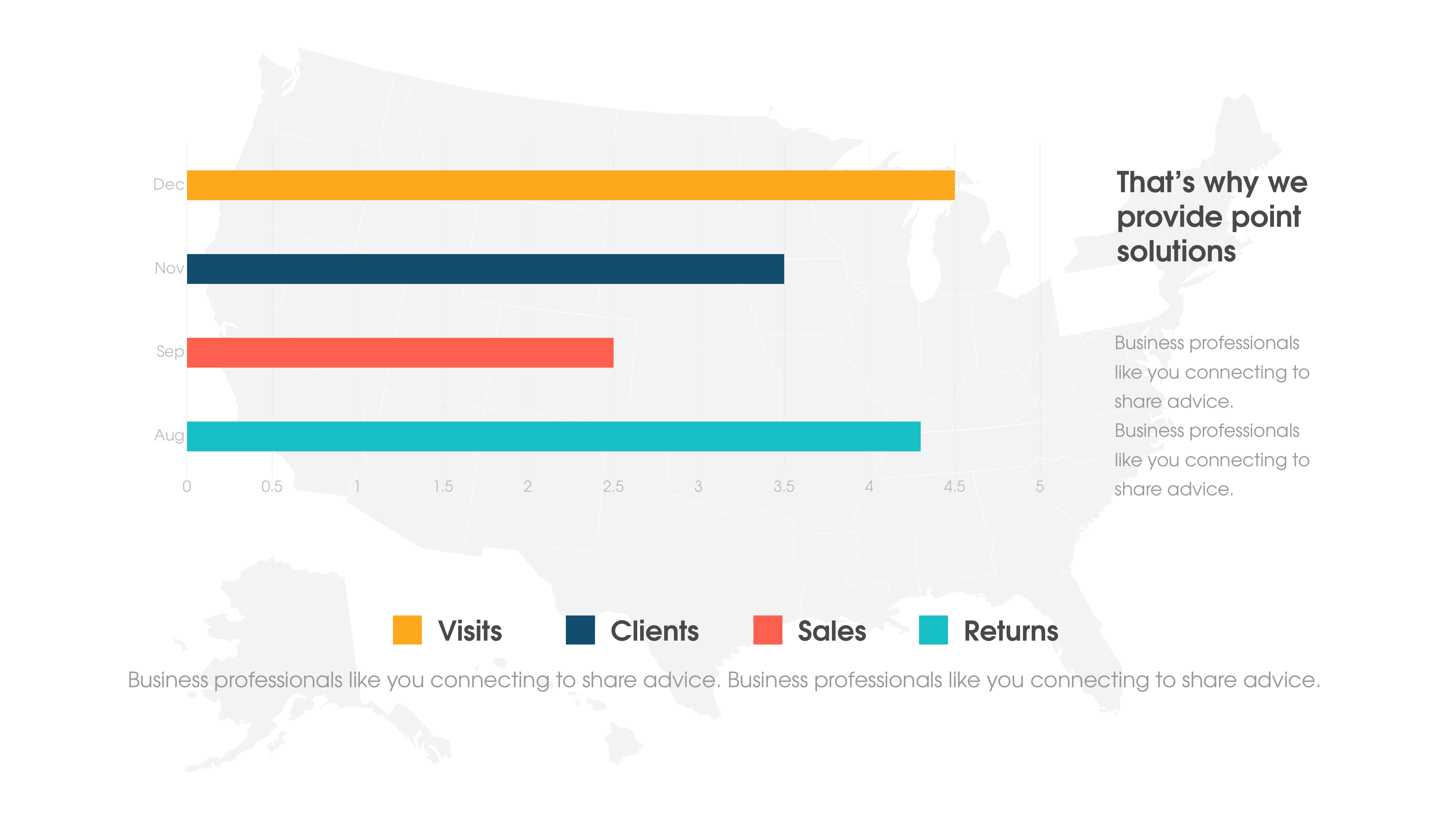

### Chart

| Category | Series 1 |
|---|---|
| Aug | 4.3 |
| Sep | 2.5 |
| Nov | 3.5 |
| Dec | 4.5 |
That’s why we
provide point
solutions
Business professionals like you connecting to share advice.
Business professionals like you connecting to share advice.
Visits
Clients
Sales
Returns

Business professionals like you connecting to share advice. Business professionals like you connecting to share advice.